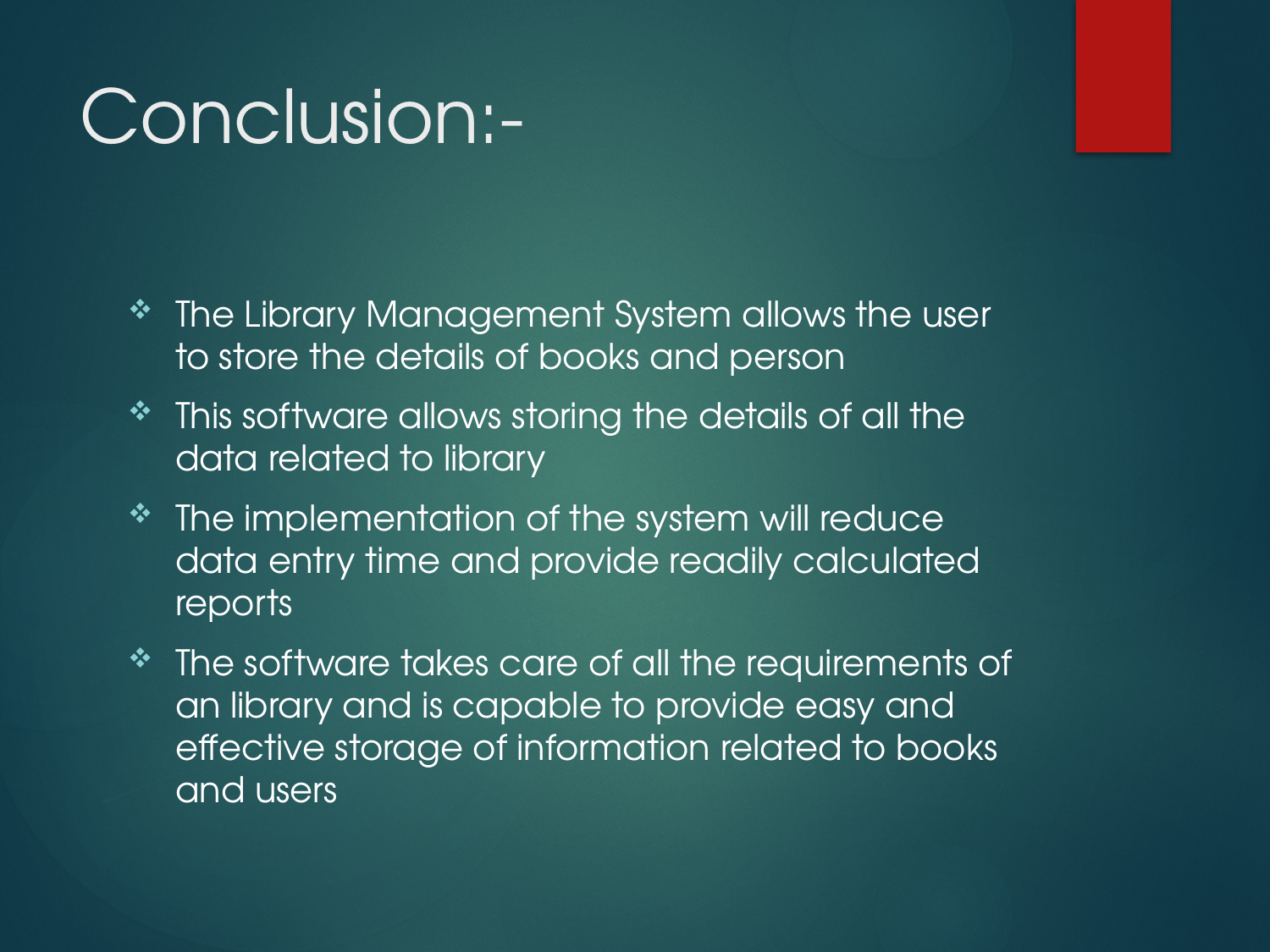

# Conclusion:-
The Library Management System allows the user to store the details of books and person
This software allows storing the details of all the data related to library
The implementation of the system will reduce data entry time and provide readily calculated reports
The software takes care of all the requirements of an library and is capable to provide easy and effective storage of information related to books and users